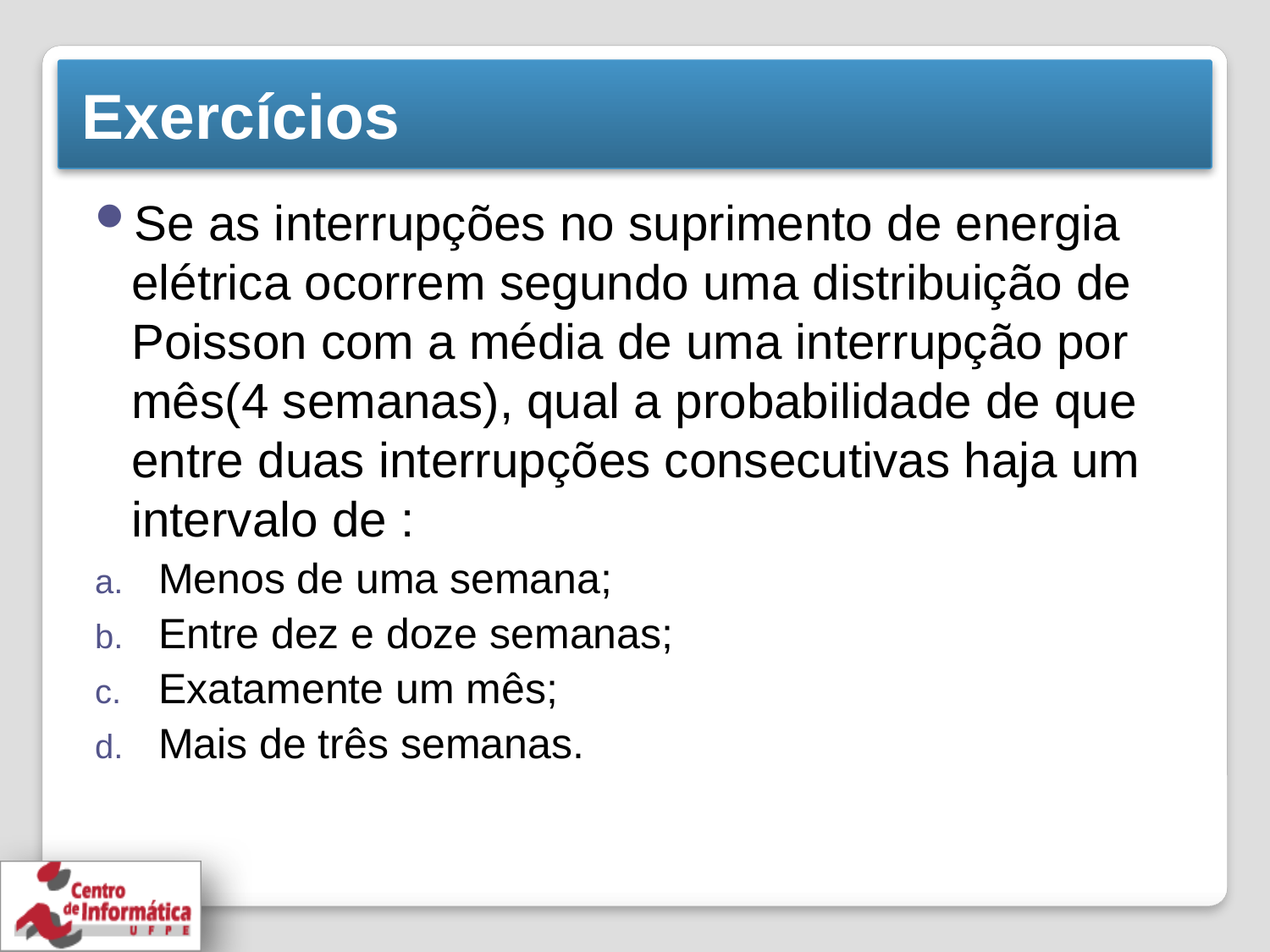

# Exercícios
Se as interrupções no suprimento de energia elétrica ocorrem segundo uma distribuição de Poisson com a média de uma interrupção por mês(4 semanas), qual a probabilidade de que entre duas interrupções consecutivas haja um intervalo de :
Menos de uma semana;
Entre dez e doze semanas;
Exatamente um mês;
Mais de três semanas.